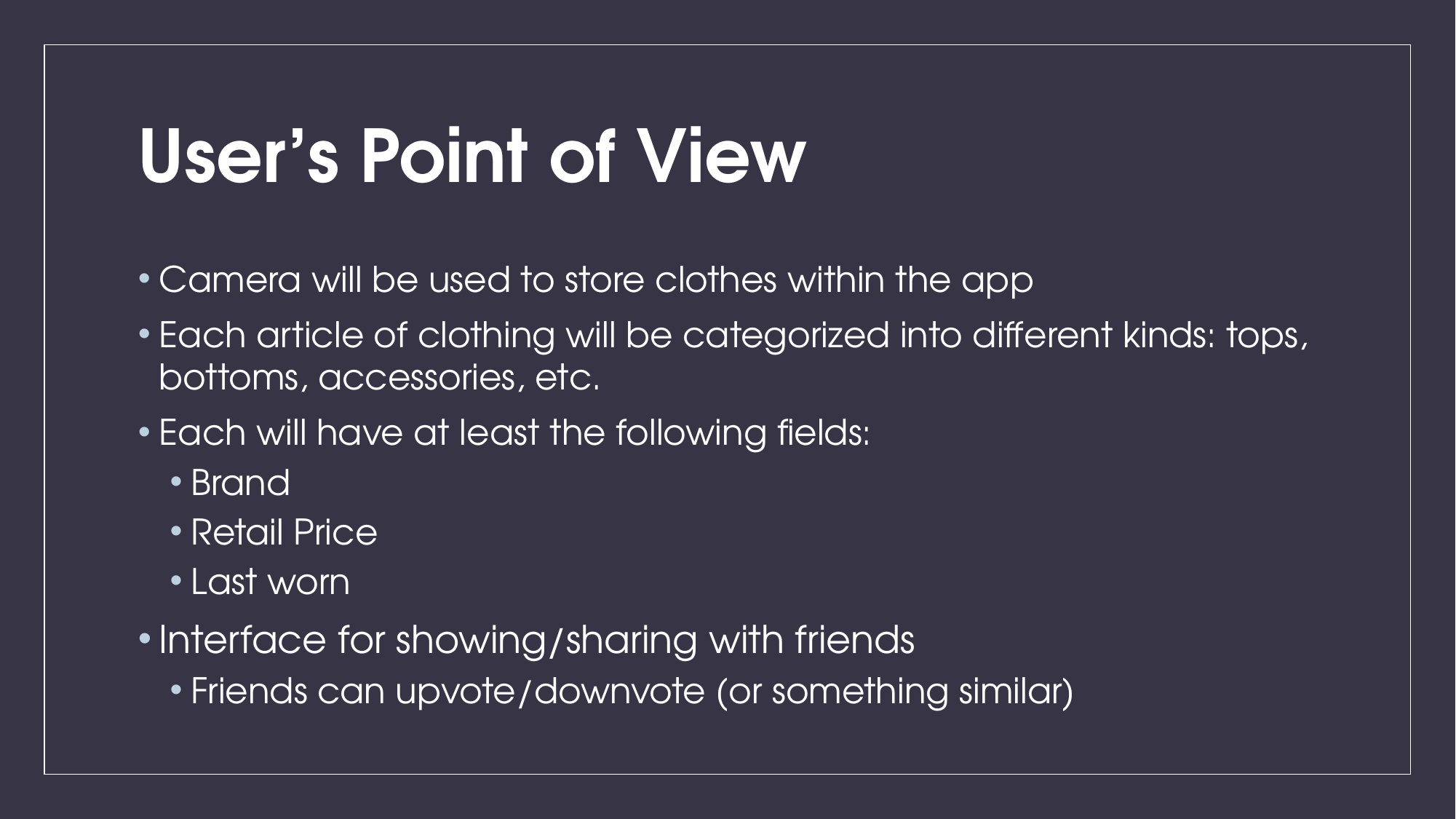

# User’s Point of View
Camera will be used to store clothes within the app
Each article of clothing will be categorized into different kinds: tops, bottoms, accessories, etc.
Each will have at least the following fields:
Brand
Retail Price
Last worn
Interface for showing/sharing with friends
Friends can upvote/downvote (or something similar)